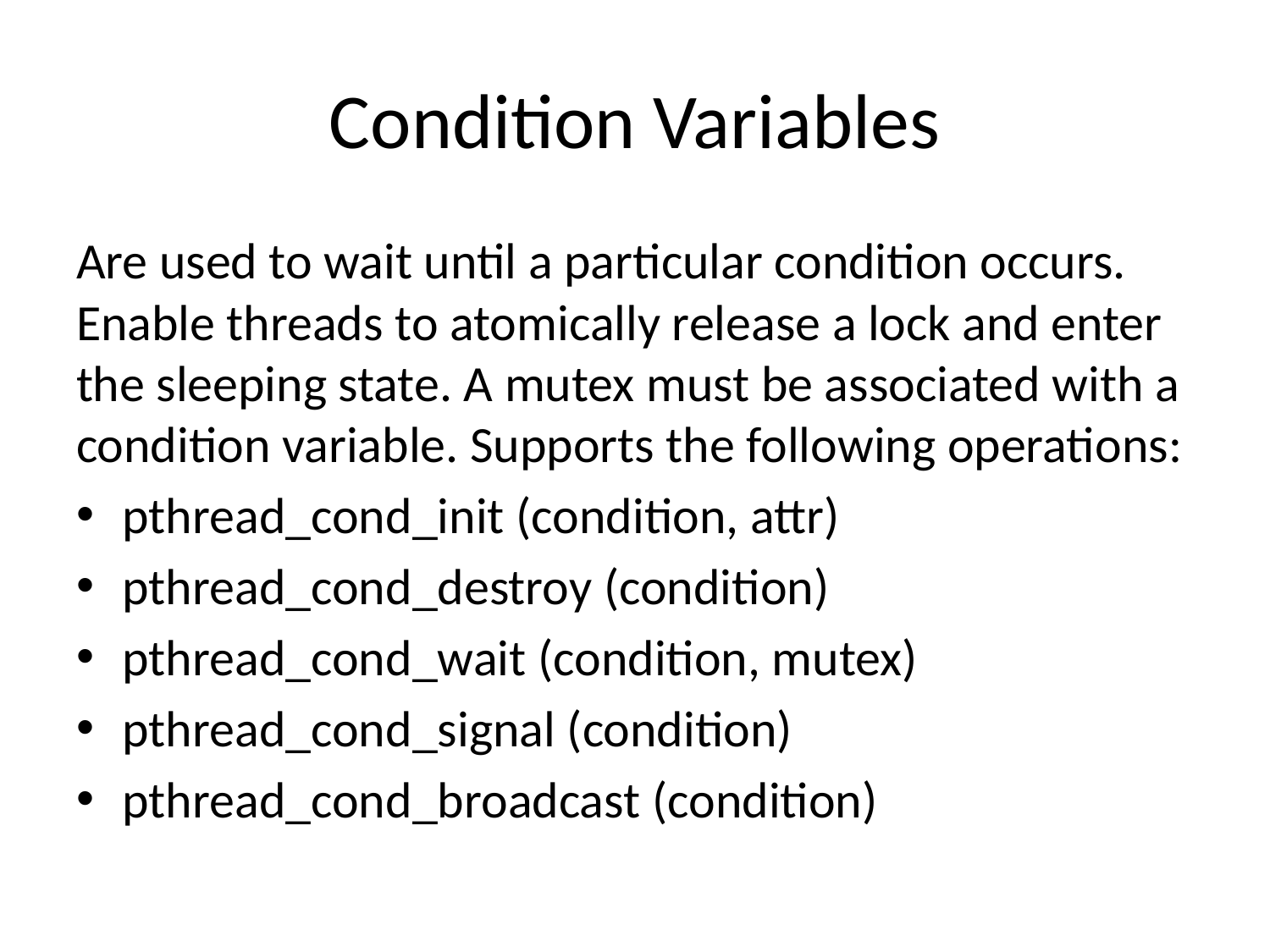

# Condition Variables
Are used to wait until a particular condition occurs. Enable threads to atomically release a lock and enter the sleeping state. A mutex must be associated with a condition variable. Supports the following operations:
pthread_cond_init (condition, attr)
pthread_cond_destroy (condition)
pthread_cond_wait (condition, mutex)
pthread_cond_signal (condition)
pthread_cond_broadcast (condition)